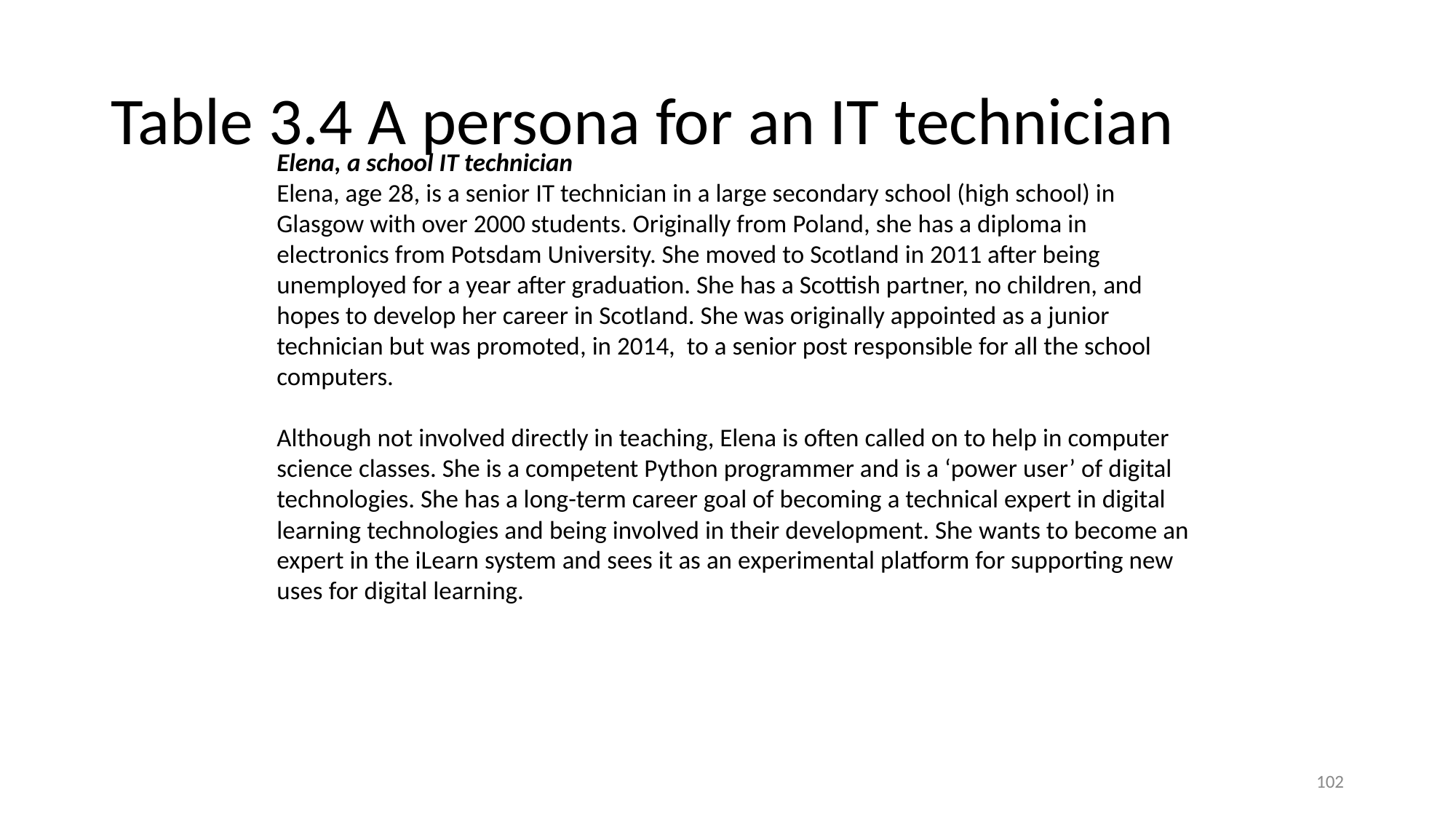

# Table 3.4 A persona for an IT technician
Elena, a school IT technician
Elena, age 28, is a senior IT technician in a large secondary school (high school) in Glasgow with over 2000 students. Originally from Poland, she has a diploma in electronics from Potsdam University. She moved to Scotland in 2011 after being unemployed for a year after graduation. She has a Scottish partner, no children, and hopes to develop her career in Scotland. She was originally appointed as a junior technician but was promoted, in 2014,  to a senior post responsible for all the school computers.

Although not involved directly in teaching, Elena is often called on to help in computer science classes. She is a competent Python programmer and is a ‘power user’ of digital technologies. She has a long-term career goal of becoming a technical expert in digital learning technologies and being involved in their development. She wants to become an expert in the iLearn system and sees it as an experimental platform for supporting new uses for digital learning.
102